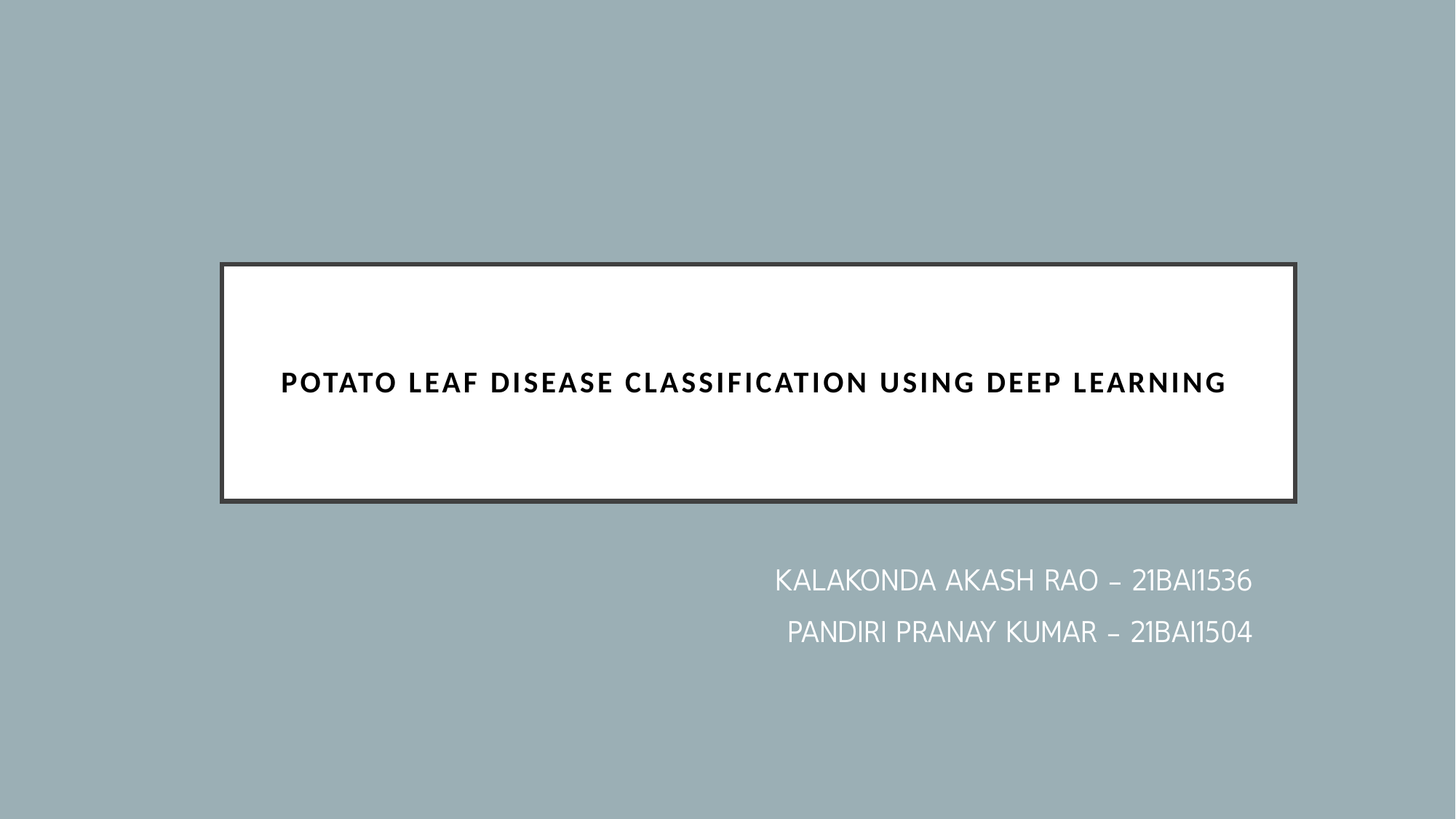

# Potato Leaf Disease Classification Using Deep Learning
KALAKONDA AKASH RAO – 21BAI1536
PANDIRI PRANAY KUMAR – 21BAI1504